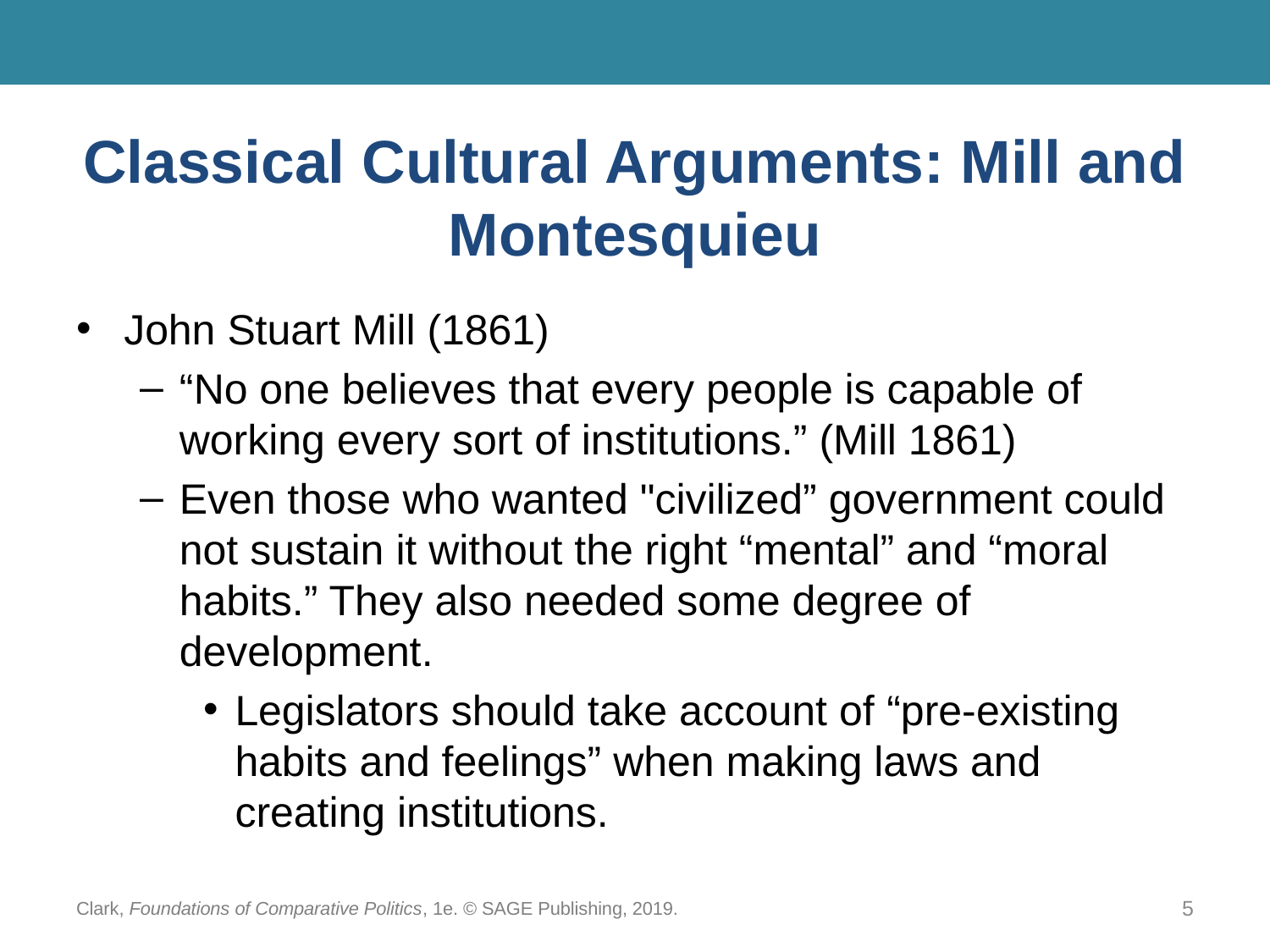

# Classical Cultural Arguments: Mill and Montesquieu
John Stuart Mill (1861)
“No one believes that every people is capable of working every sort of institutions.” (Mill 1861)
Even those who wanted "civilized” government could not sustain it without the right “mental” and “moral habits.” They also needed some degree of development.
Legislators should take account of “pre-existing habits and feelings” when making laws and creating institutions.
Clark, Foundations of Comparative Politics, 1e. © SAGE Publishing, 2019.
5